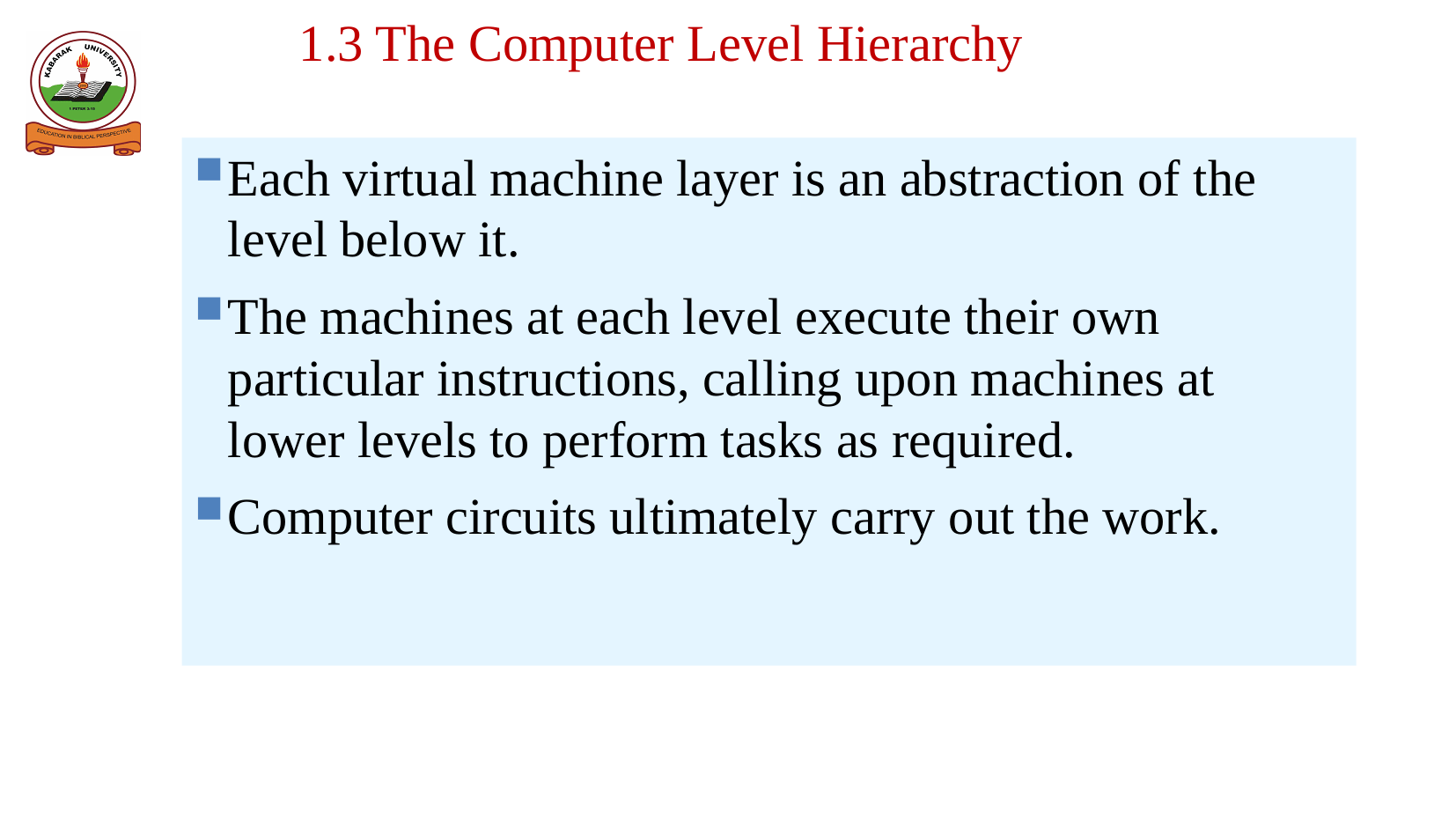

1.3 The Computer Level Hierarchy
Each virtual machine layer is an abstraction of the level below it.
The machines at each level execute their own particular instructions, calling upon machines at lower levels to perform tasks as required.
Computer circuits ultimately carry out the work.